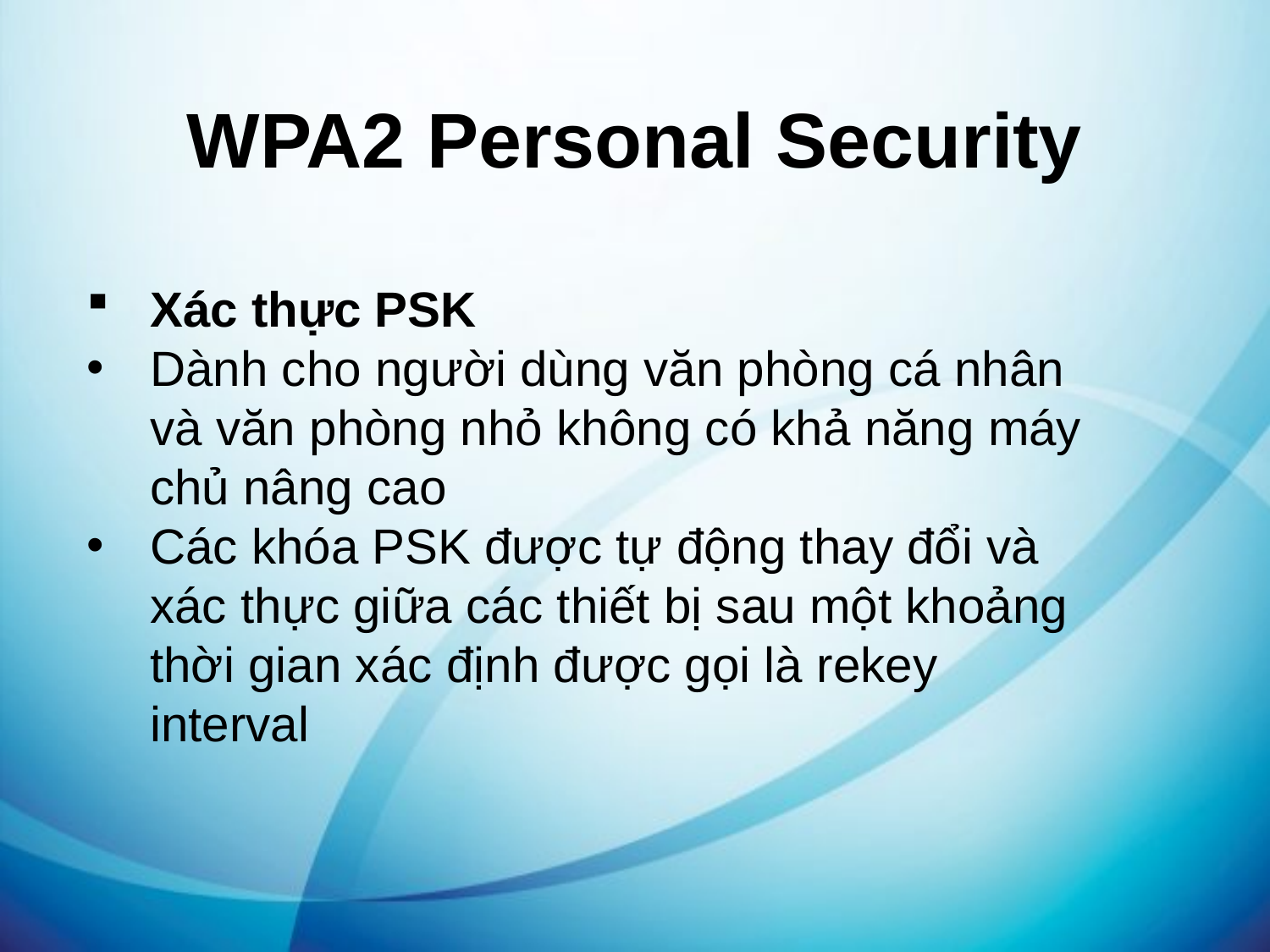

WPA2 Personal Security
Xác thực PSK
Dành cho người dùng văn phòng cá nhân và văn phòng nhỏ không có khả năng máy chủ nâng cao
Các khóa PSK được tự động thay đổi và xác thực giữa các thiết bị sau một khoảng thời gian xác định được gọi là rekey interval